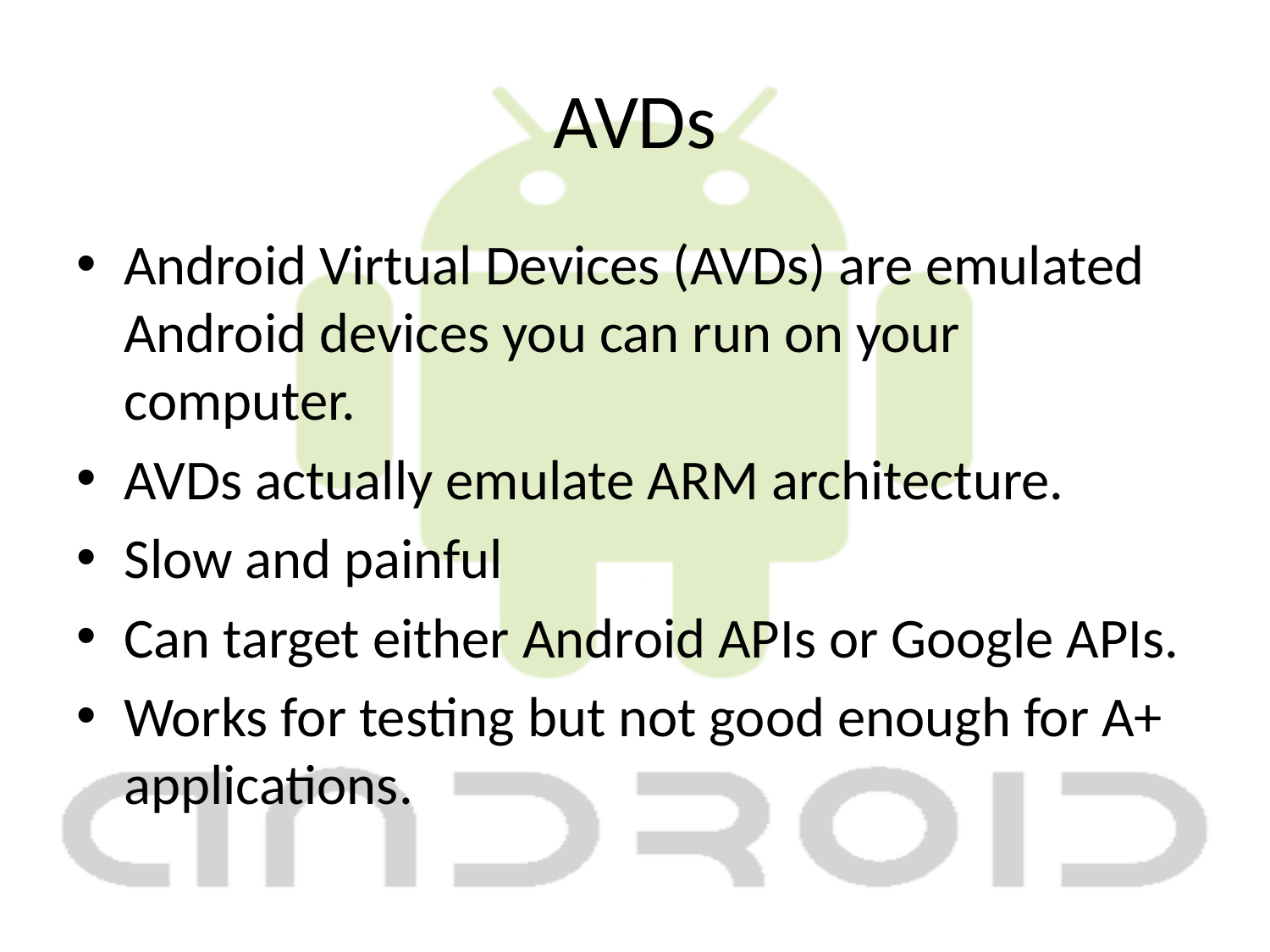

# AVDs
Android Virtual Devices (AVDs) are emulated Android devices you can run on your computer.
AVDs actually emulate ARM architecture.
Slow and painful
Can target either Android APIs or Google APIs.
Works for testing but not good enough for A+ applications.